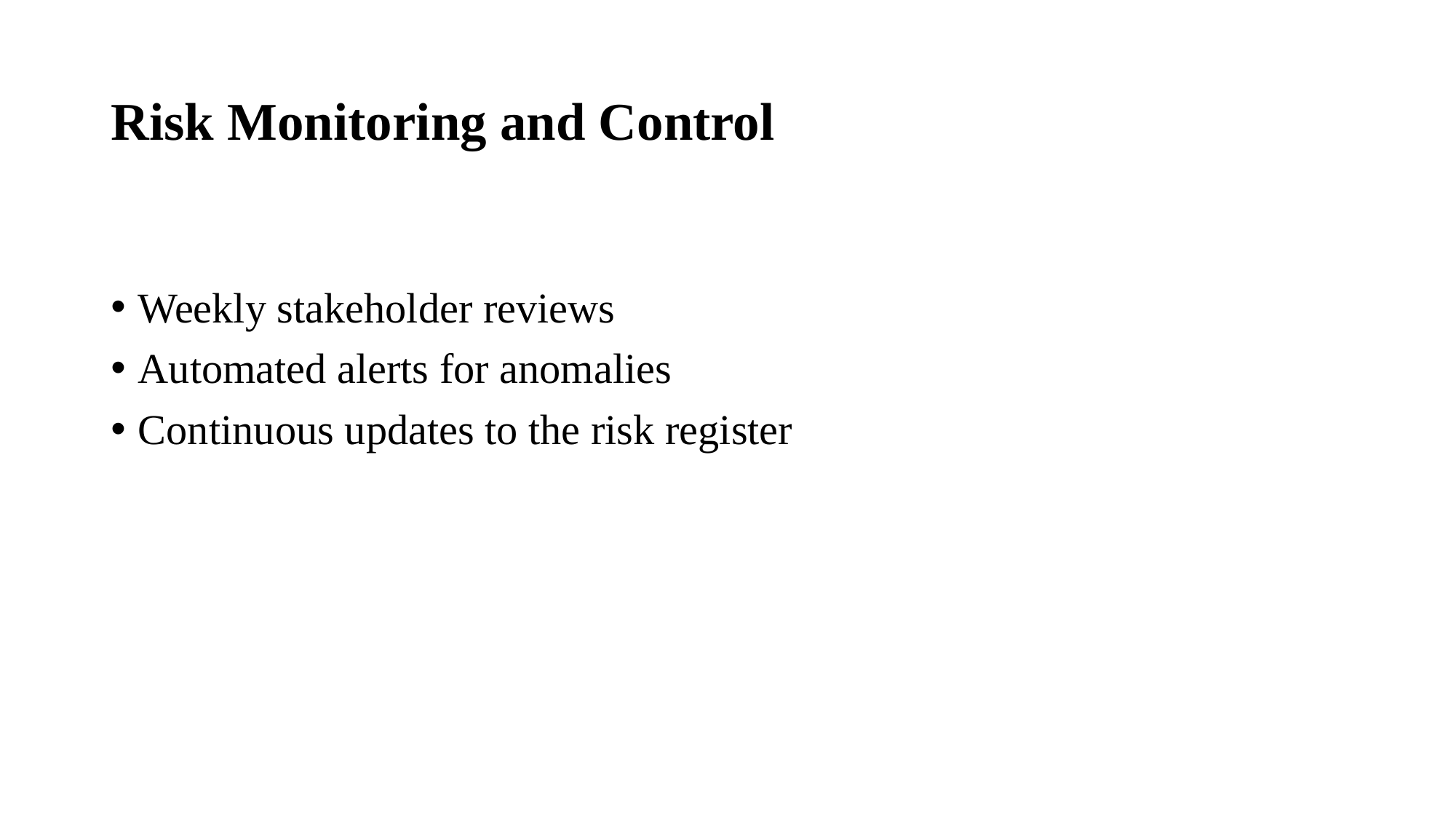

# Risk Monitoring and Control
Weekly stakeholder reviews
Automated alerts for anomalies
Continuous updates to the risk register